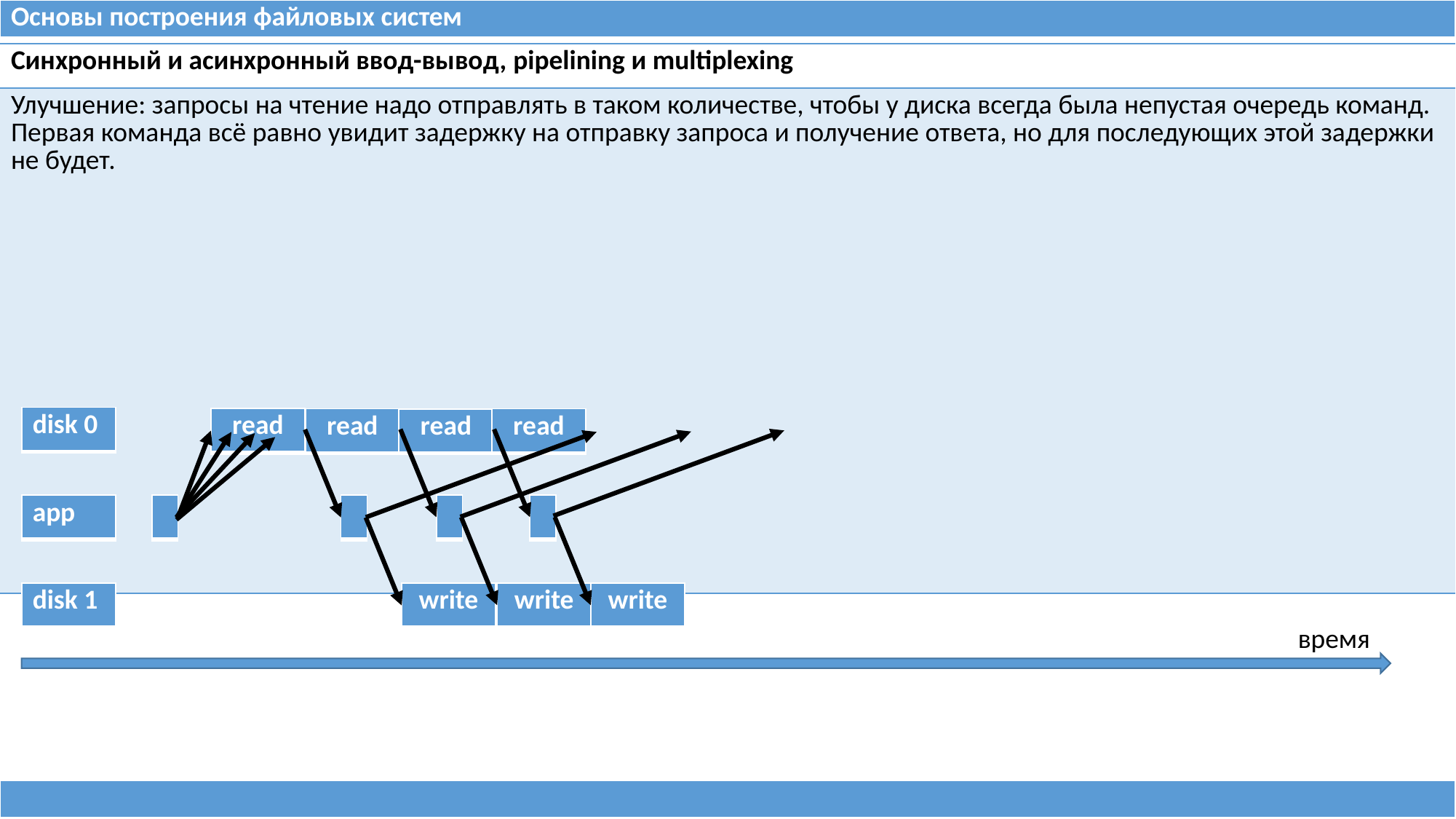

| Основы построения файловых систем |
| --- |
| Синхронный и асинхронный ввод-вывод, pipelining и multiplexing |
| --- |
| Улучшение: запросы на чтение надо отправлять в таком количестве, чтобы у диска всегда была непустая очередь команд. Первая команда всё равно увидит задержку на отправку запроса и получение ответа, но для последующих этой задержки не будет. |
| disk 0 |
| --- |
| read |
| --- |
| read |
| --- |
| read |
| --- |
| read |
| --- |
|  |
| --- |
|  |
| --- |
| app |
| --- |
|  |
| --- |
|  |
| --- |
| write |
| --- |
| write |
| --- |
| disk 1 |
| --- |
| write |
| --- |
время

|  |
| --- |